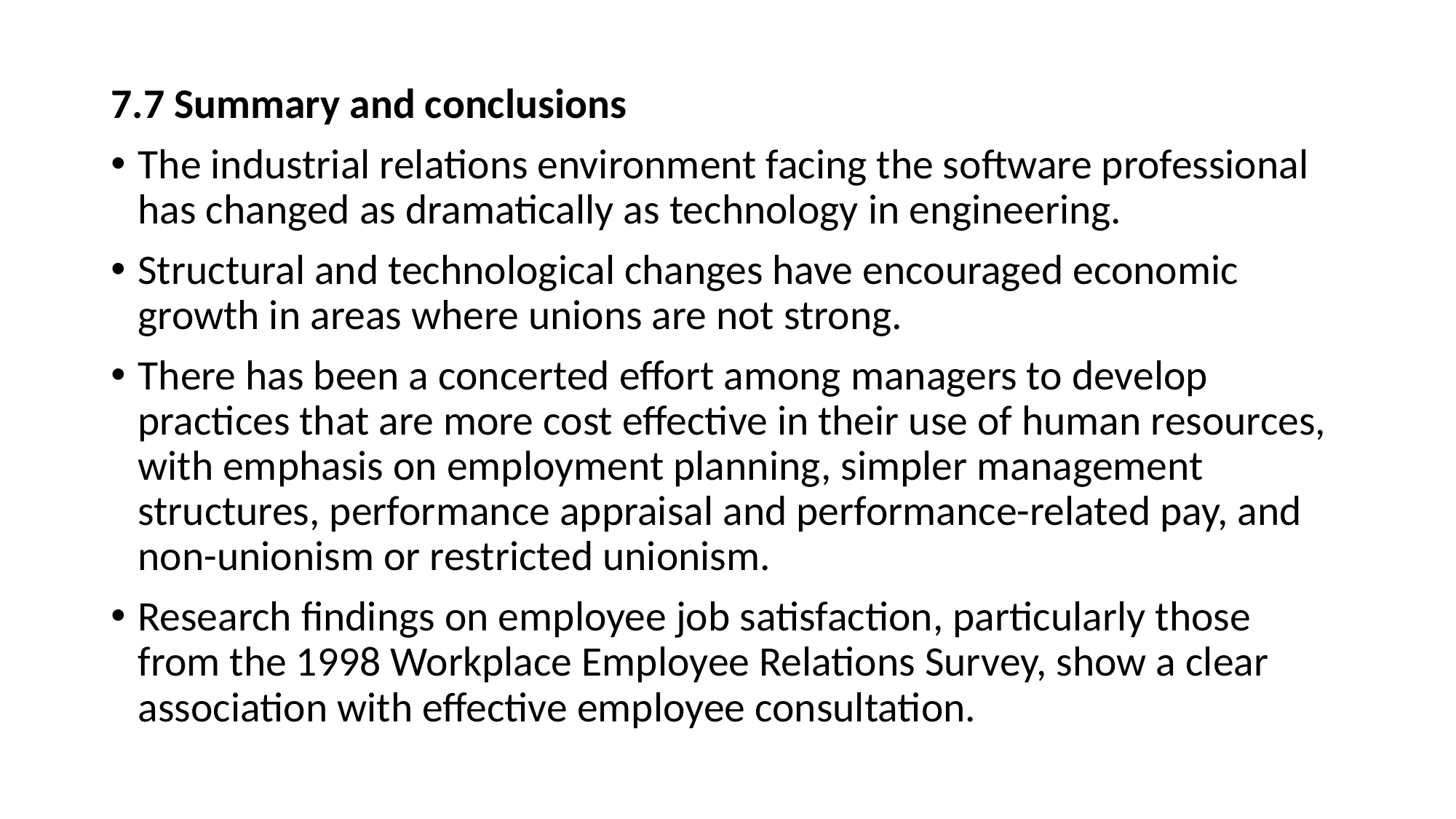

7.7 Summary and conclusions
The industrial relations environment facing the software professional has changed as dramatically as technology in engineering.
Structural and technological changes have encouraged economic growth in areas where unions are not strong.
There has been a concerted effort among managers to develop practices that are more cost effective in their use of human resources, with emphasis on employment planning, simpler management structures, performance appraisal and performance-related pay, and non-unionism or restricted unionism.
Research findings on employee job satisfaction, particularly those from the 1998 Workplace Employee Relations Survey, show a clear association with effective employee consultation.